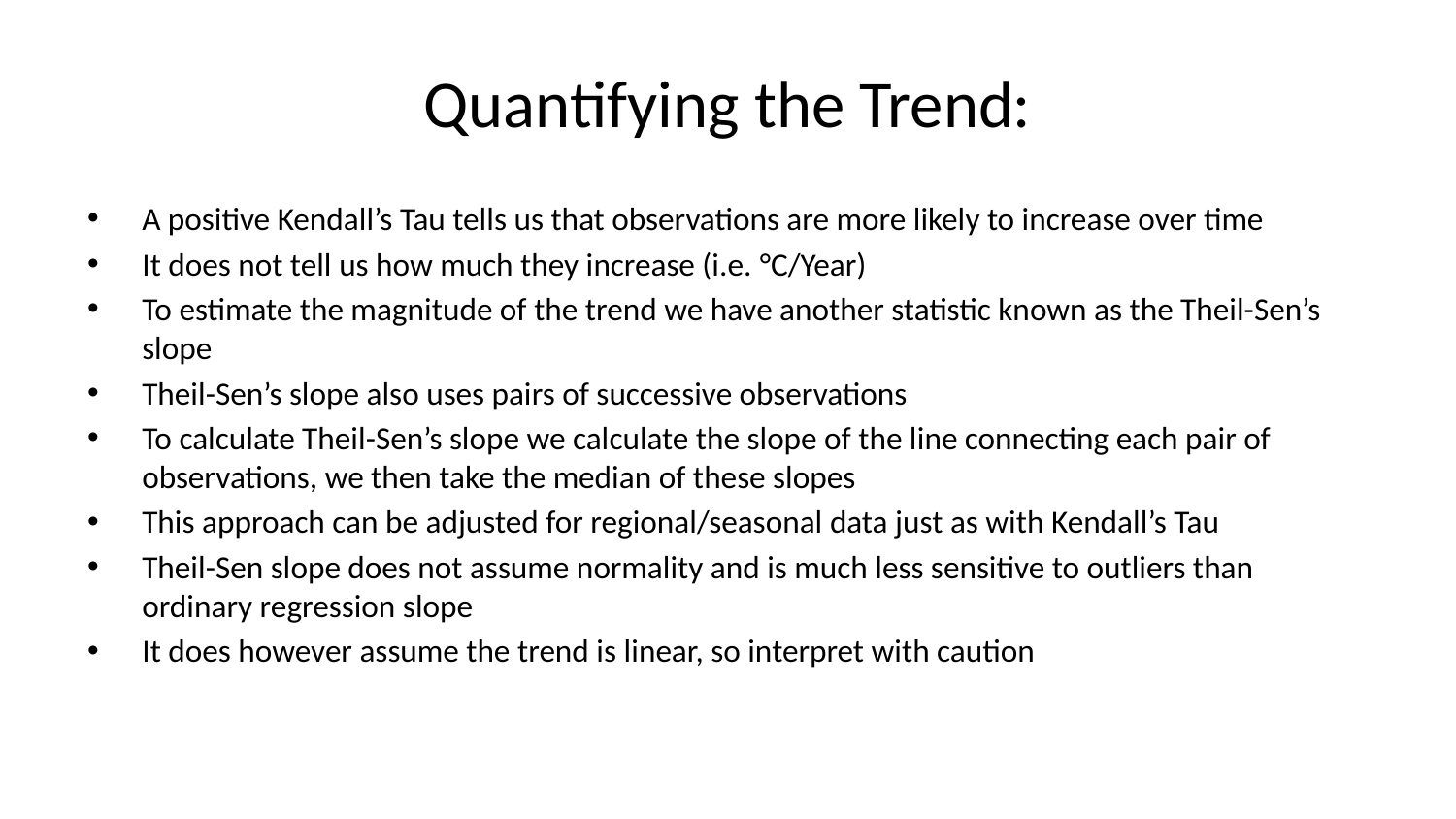

# Quantifying the Trend:
A positive Kendall’s Tau tells us that observations are more likely to increase over time
It does not tell us how much they increase (i.e. °C/Year)
To estimate the magnitude of the trend we have another statistic known as the Theil-Sen’s slope
Theil-Sen’s slope also uses pairs of successive observations
To calculate Theil-Sen’s slope we calculate the slope of the line connecting each pair of observations, we then take the median of these slopes
This approach can be adjusted for regional/seasonal data just as with Kendall’s Tau
Theil-Sen slope does not assume normality and is much less sensitive to outliers than ordinary regression slope
It does however assume the trend is linear, so interpret with caution